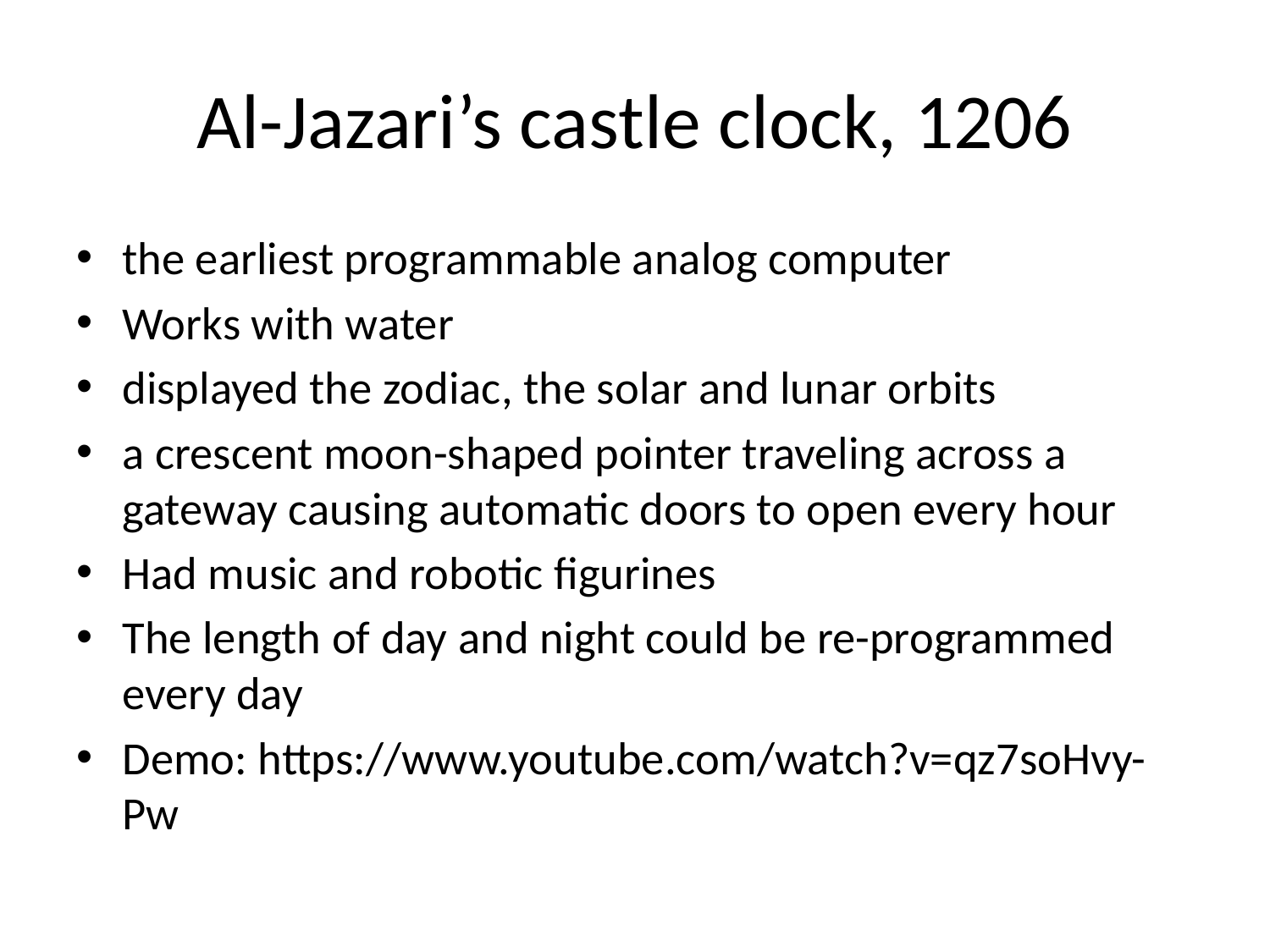

# Al-Jazari’s castle clock, 1206
the earliest programmable analog computer
Works with water
displayed the zodiac, the solar and lunar orbits
a crescent moon-shaped pointer traveling across a gateway causing automatic doors to open every hour
Had music and robotic figurines
The length of day and night could be re-programmed every day
Demo: https://www.youtube.com/watch?v=qz7soHvy-Pw